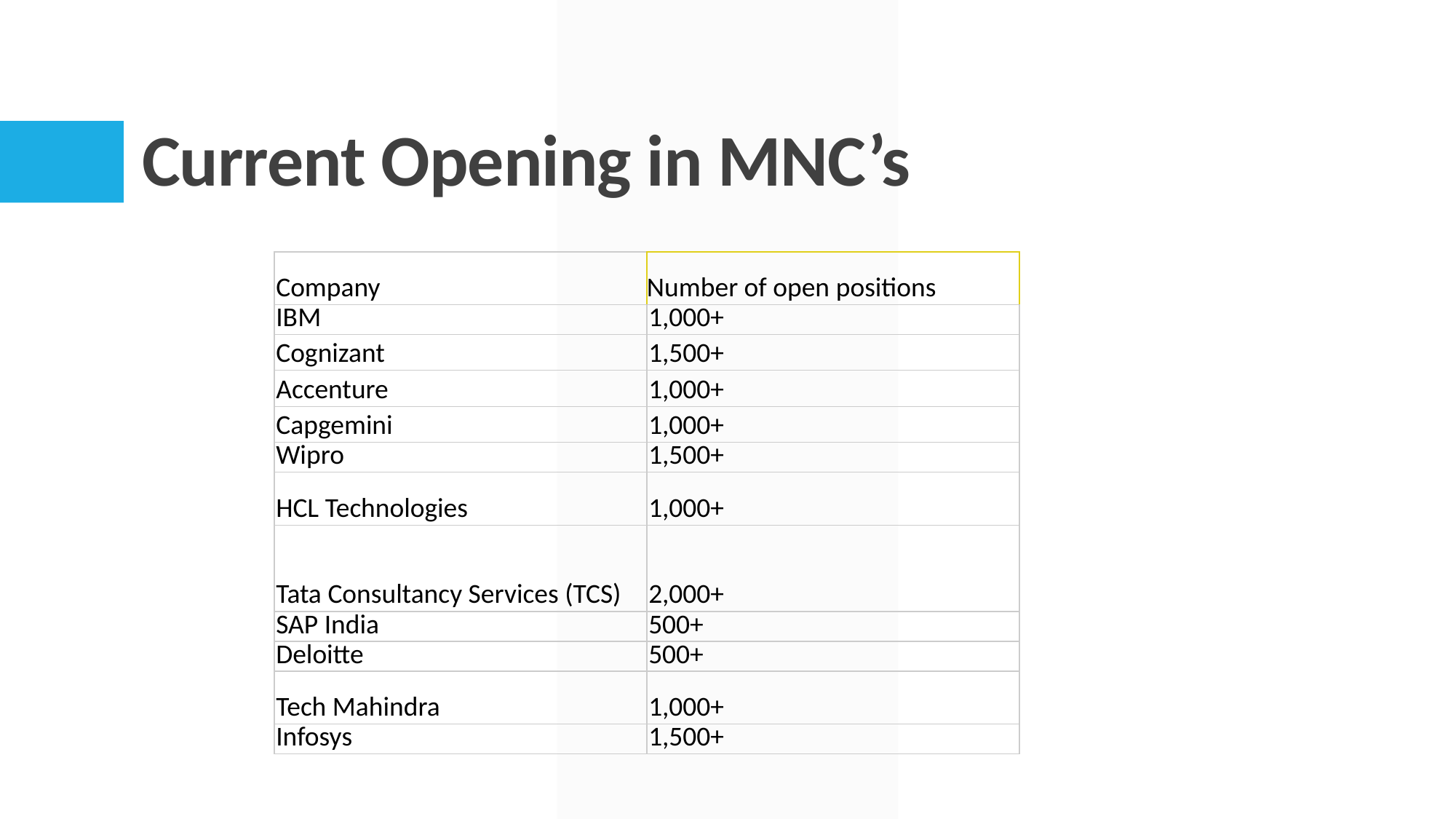

# Current Opening in MNC’s
| Company | Number of open positions |
| --- | --- |
| IBM | 1,000+ |
| Cognizant | 1,500+ |
| Accenture | 1,000+ |
| Capgemini | 1,000+ |
| Wipro | 1,500+ |
| HCL Technologies | 1,000+ |
| Tata Consultancy Services (TCS) | 2,000+ |
| SAP India | 500+ |
| Deloitte | 500+ |
| Tech Mahindra | 1,000+ |
| Infosys | 1,500+ |